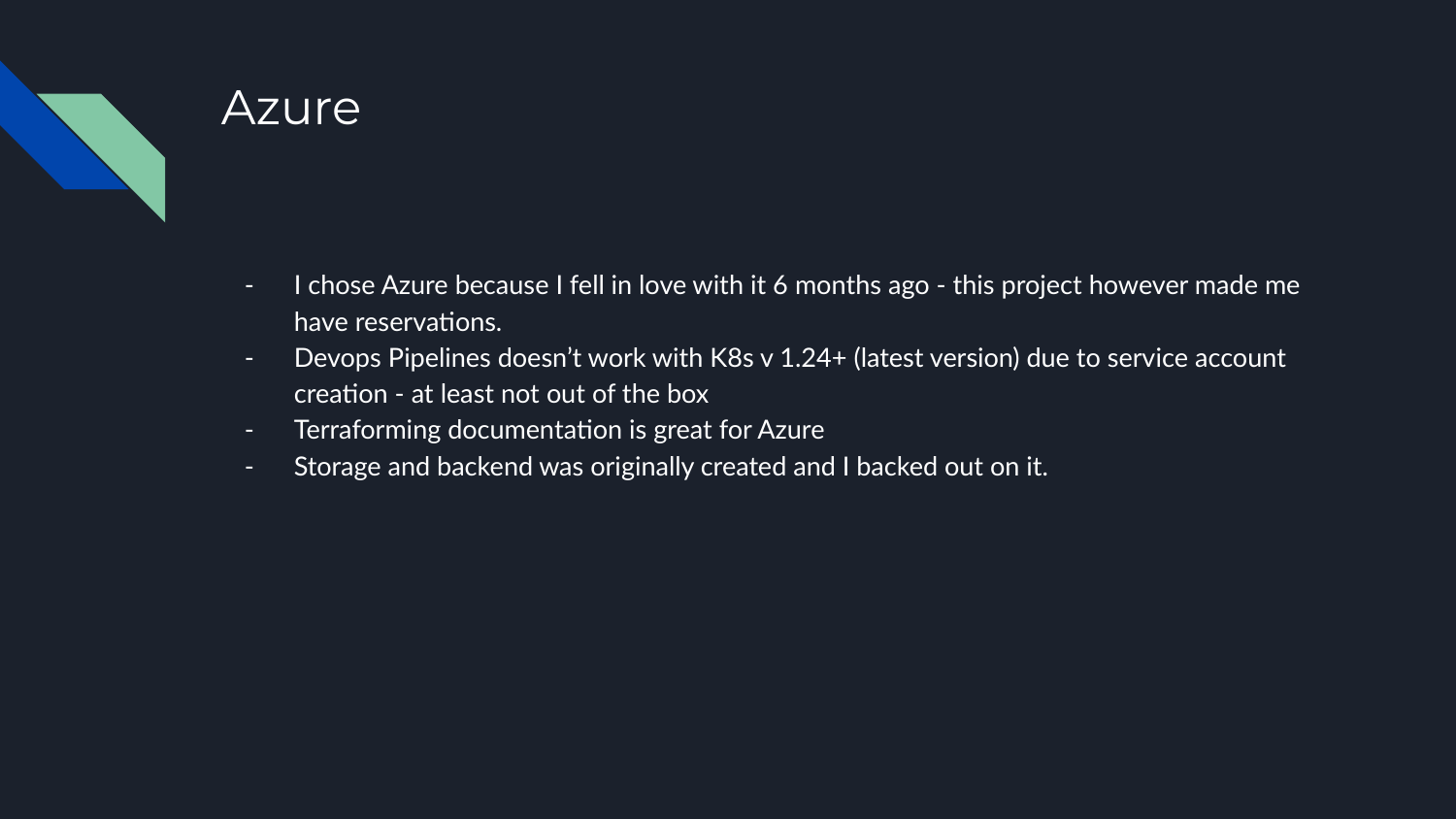

# Azure
I chose Azure because I fell in love with it 6 months ago - this project however made me have reservations.
Devops Pipelines doesn’t work with K8s v 1.24+ (latest version) due to service account creation - at least not out of the box
Terraforming documentation is great for Azure
Storage and backend was originally created and I backed out on it.